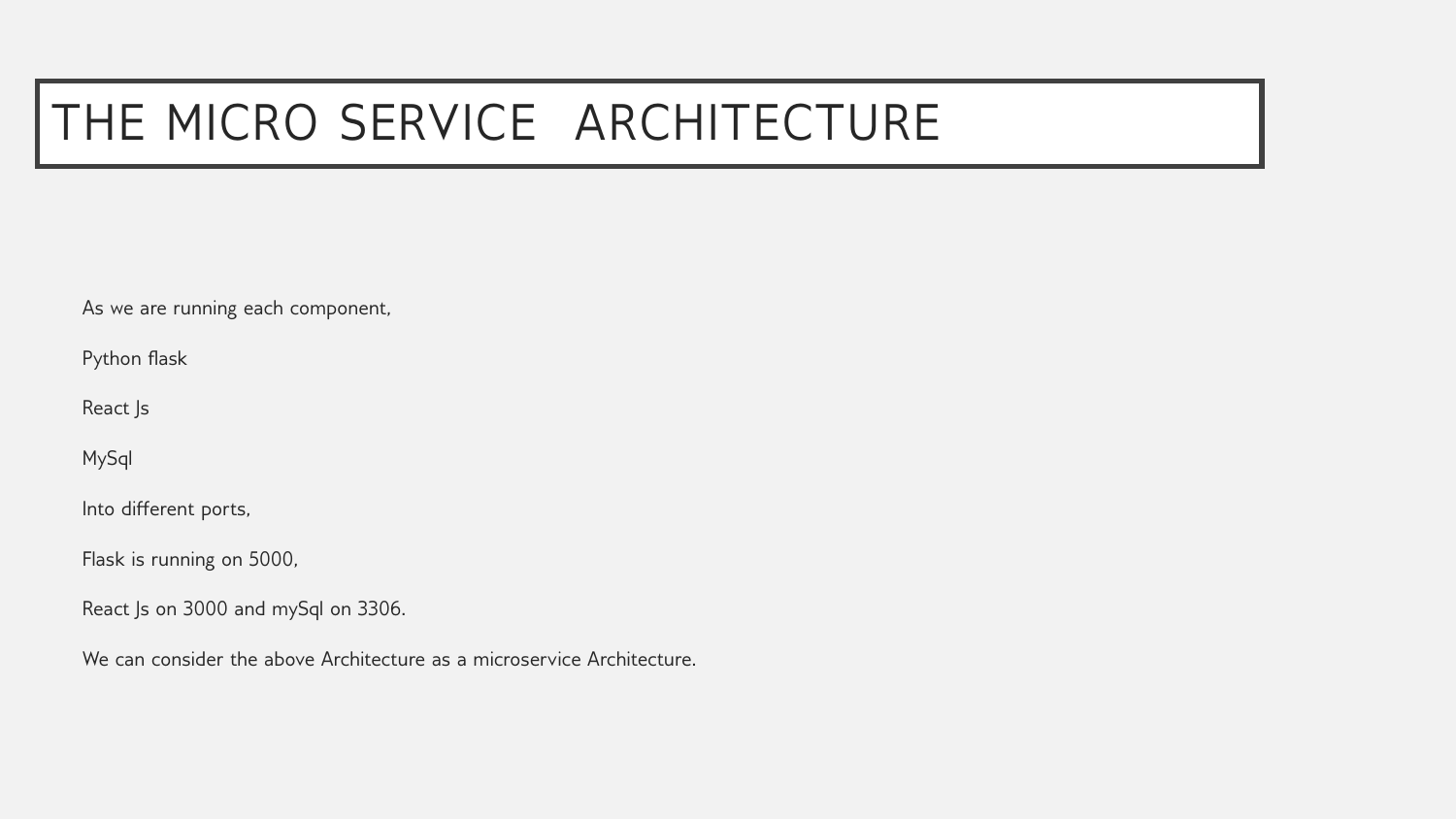

# The Micro service  Architecture

As we are running each component,
Python flask
React Js
MySql
Into different ports,
Flask is running on 5000,
React Js on 3000 and mySql on 3306.
We can consider the above Architecture as a microservice Architecture.